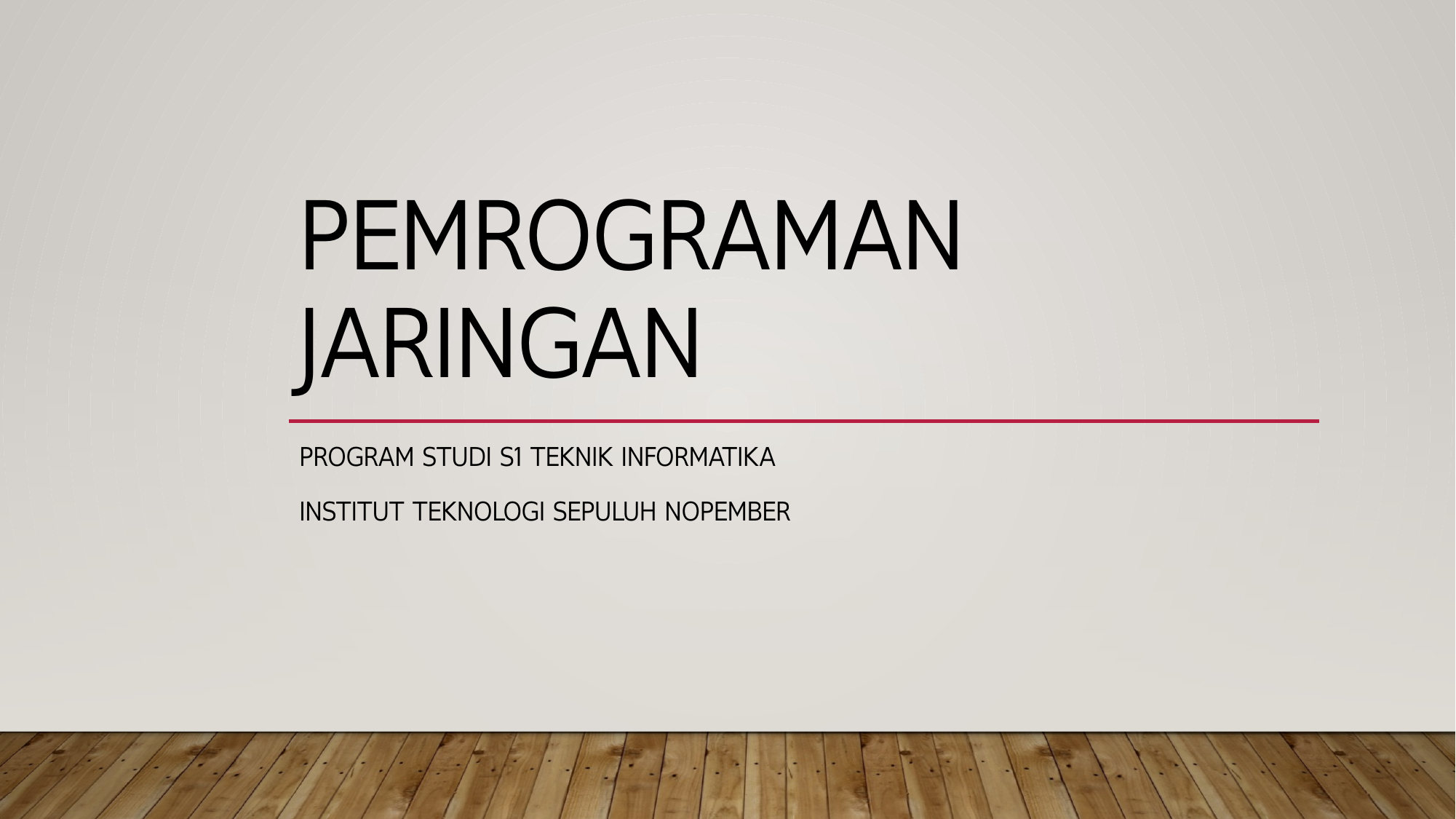

# Pemrograman jaringan
Program studi s1 Teknik informatika
Institut teknologi sepuluh nopember